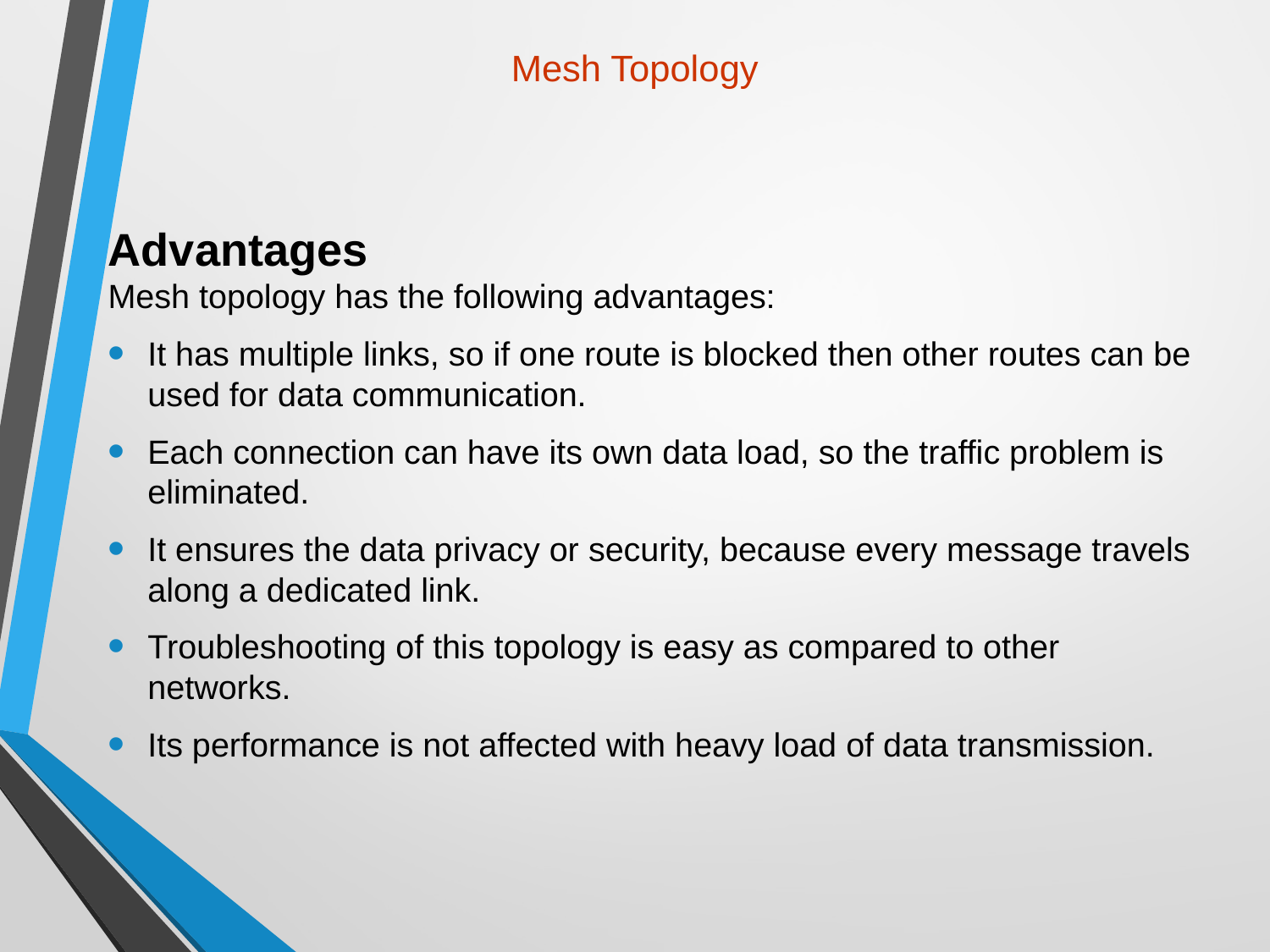

# Mesh Topology
Advantages
Mesh topology has the following advantages:
It has multiple links, so if one route is blocked then other routes can be used for data communication.
Each connection can have its own data load, so the traffic problem is eliminated.
It ensures the data privacy or security, because every message travels along a dedicated link.
Troubleshooting of this topology is easy as compared to other networks.
Its performance is not affected with heavy load of data transmission.